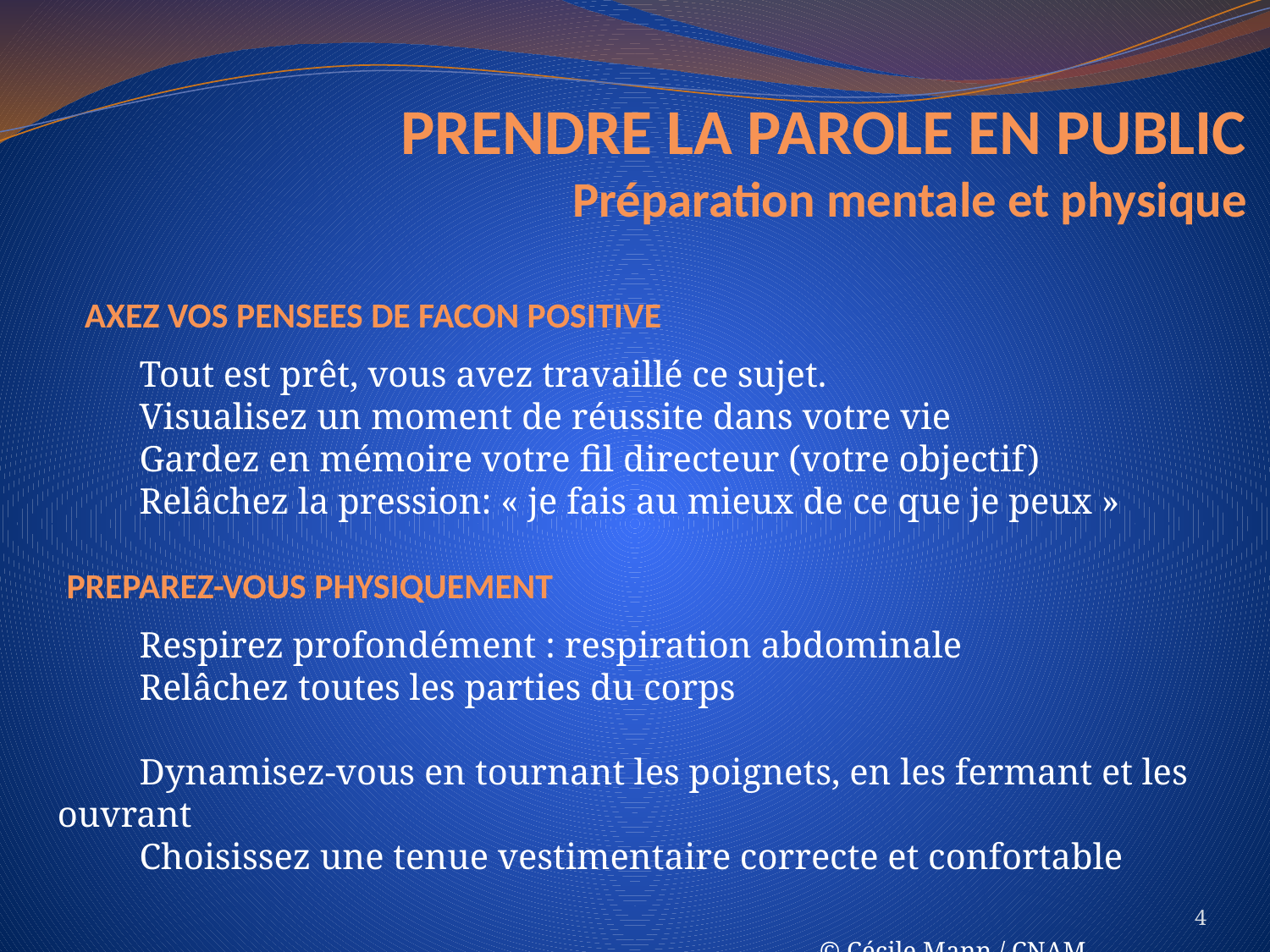

# PRENDRE LA PAROLE EN PUBLIC Préparation mentale et physique

   AXEZ VOS PENSEES DE FACON POSITIVE

         Tout est prêt, vous avez travaillé ce sujet.
         Visualisez un moment de réussite dans votre vie
         Gardez en mémoire votre fil directeur (votre objectif)
         Relâchez la pression: « je fais au mieux de ce que je peux »

 PREPAREZ-VOUS PHYSIQUEMENT

         Respirez profondément : respiration abdominale
         Relâchez toutes les parties du corps

         Dynamisez-vous en tournant les poignets, en les fermant et les ouvrant
         Choisissez une tenue vestimentaire correcte et confortable

 						© Cécile Mann / CNAM
4